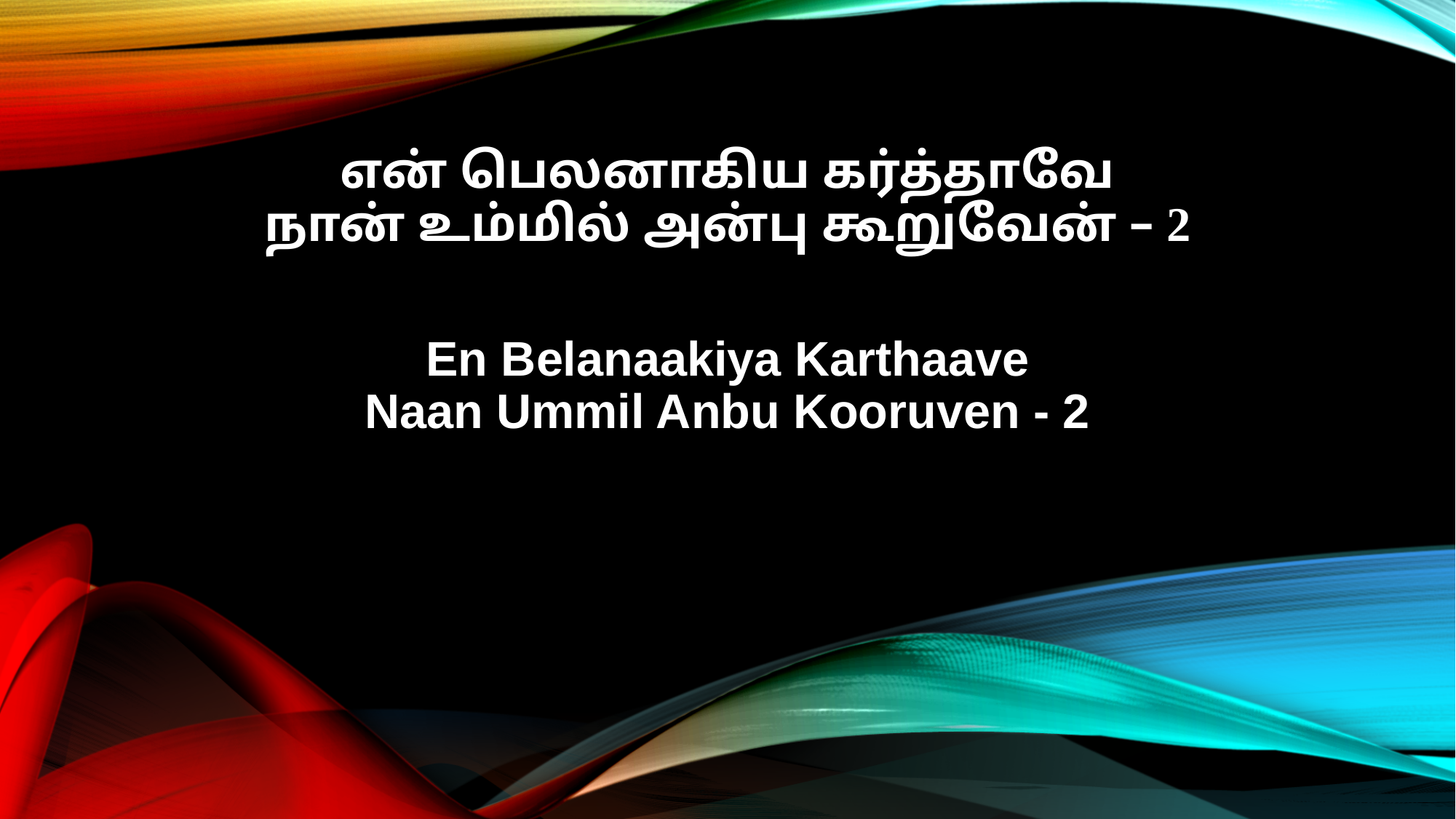

என் பெலனாகிய கர்த்தாவே
நான் உம்மில் அன்பு கூறுவேன் – 2

En Belanaakiya Karthaave
Naan Ummil Anbu Kooruven - 2